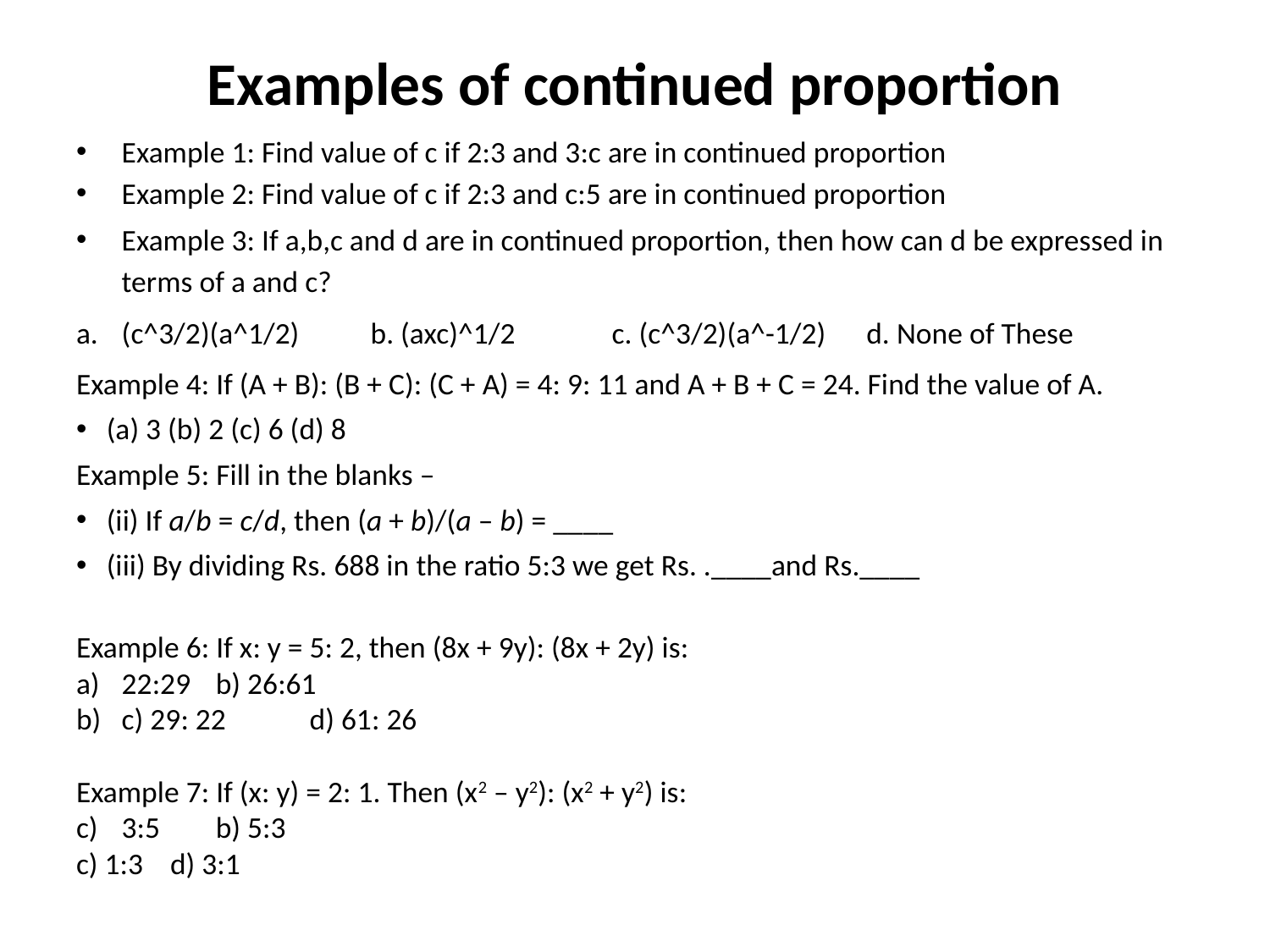

# Examples of continued proportion
Example 1: Find value of c if 2:3 and 3:c are in continued proportion
Example 2: Find value of c if 2:3 and c:5 are in continued proportion
Example 3: If a,b,c and d are in continued proportion, then how can d be expressed in terms of a and c?
(c^3/2)(a^1/2)	         b. (axc)^1/2	   c. (c^3/2)(a^-1/2)      d. None of These
Example 4: If (A + B): (B + C): (C + A) = 4: 9: 11 and A + B + C = 24. Find the value of A.
(a) 3 (b) 2 (c) 6 (d) 8
Example 5: Fill in the blanks –
(ii) If a/b = c/d, then (a + b)/(a – b) = ____
(iii) By dividing Rs. 688 in the ratio 5:3 we get Rs. .____and Rs.____

Example 6: If x: y = 5: 2, then (8x + 9y): (8x + 2y) is:
22:29	b) 26:61
c) 29: 22	d) 61: 26

Example 7: If (x: y) = 2: 1. Then (x2 – y2): (x2 + y2) is:
3:5		b) 5:3
c) 1:3		d) 3:1